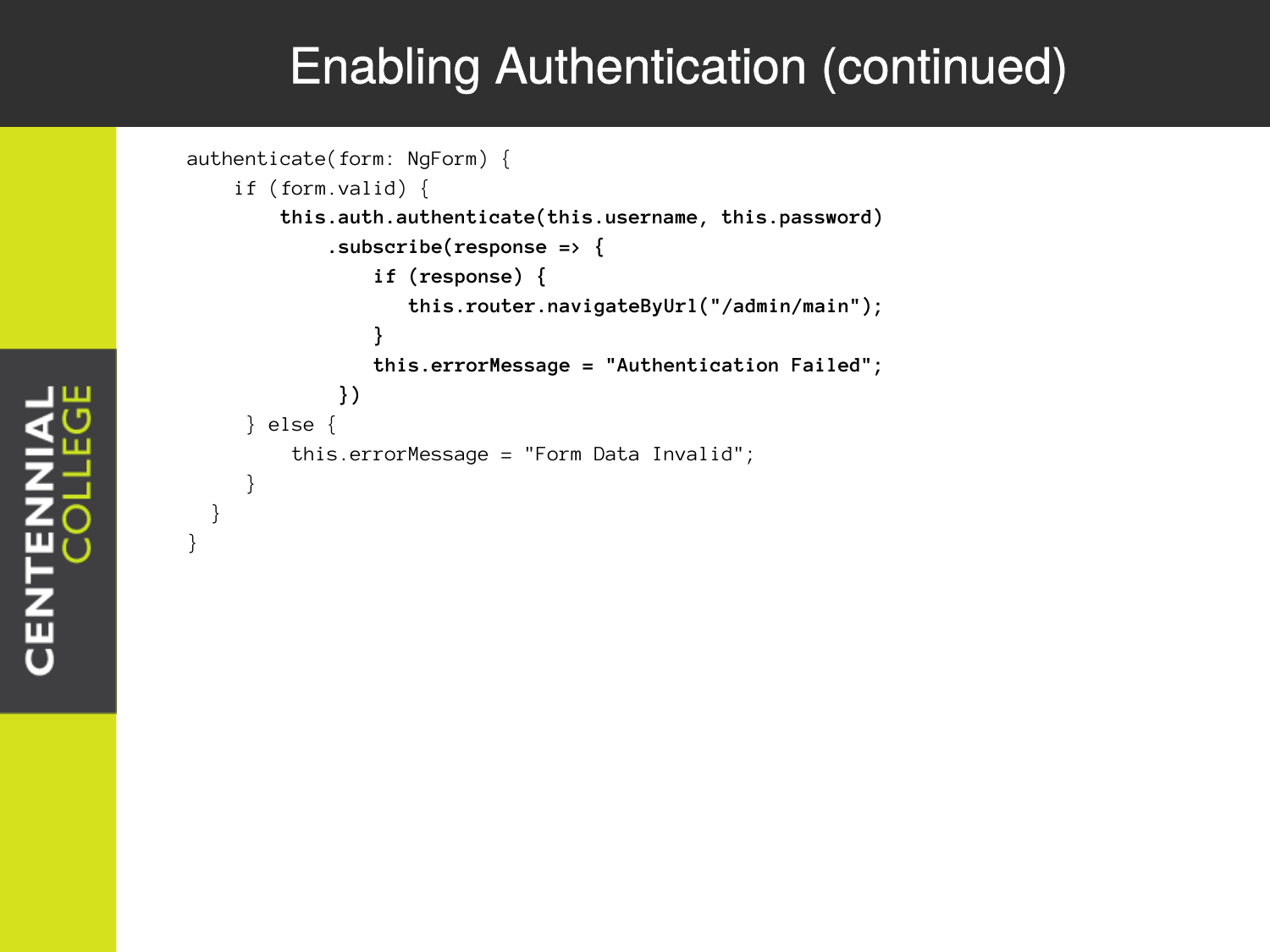

# Enabling Authentication (continued)
authenticate(form: NgForm) {
    if (form.valid) {
        this.auth.authenticate(this.username, this.password)
            .subscribe(response => {
                if (response) {
                   this.router.navigateByUrl("/admin/main");
                }
                this.errorMessage = "Authentication Failed";
             })
     } else {
         this.errorMessage = "Form Data Invalid";
     }
  }
}